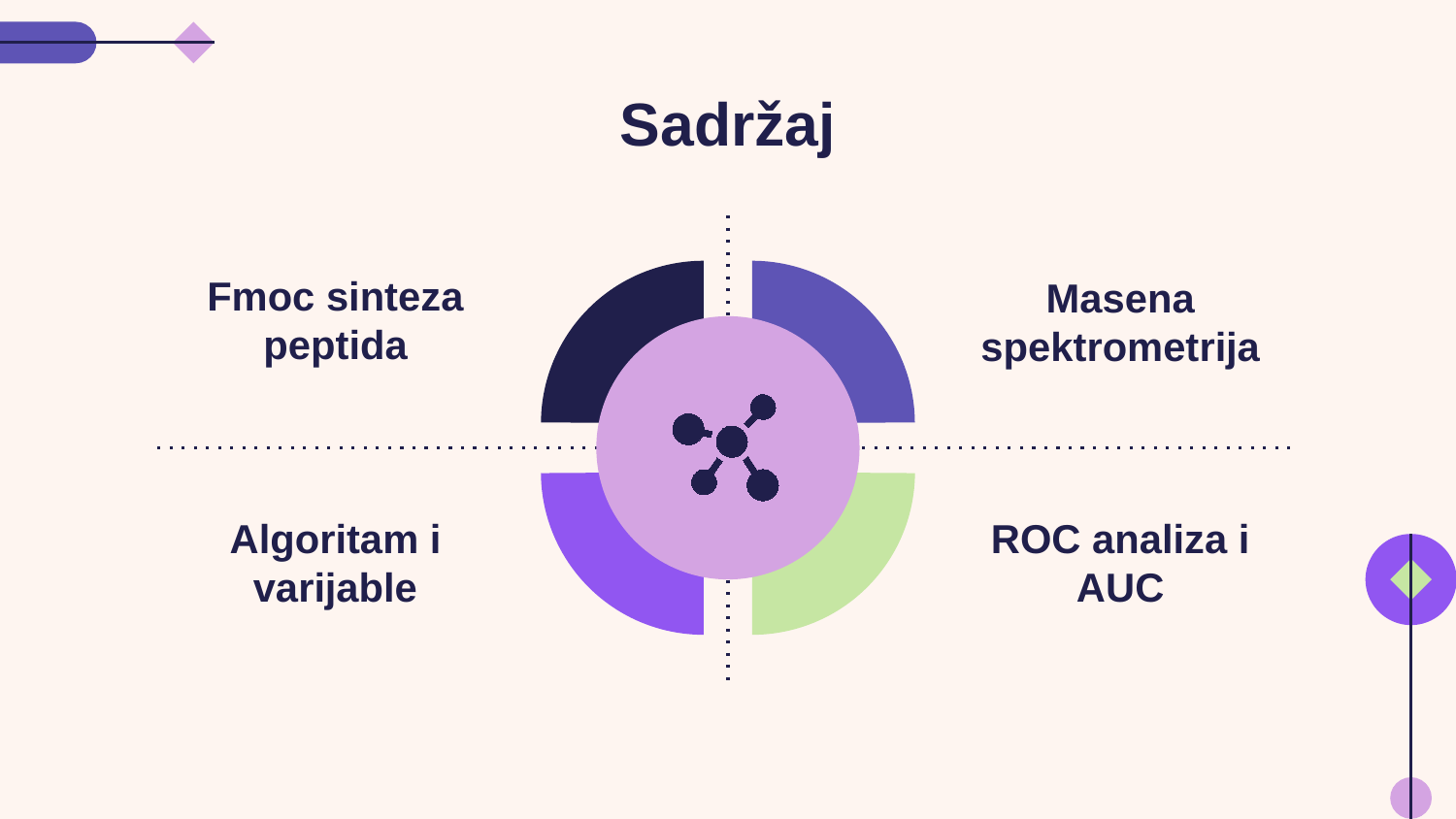

# Sadržaj
Fmoc sinteza peptida

Masena spektrometrija

Algoritam i varijable
ROC analiza i AUC